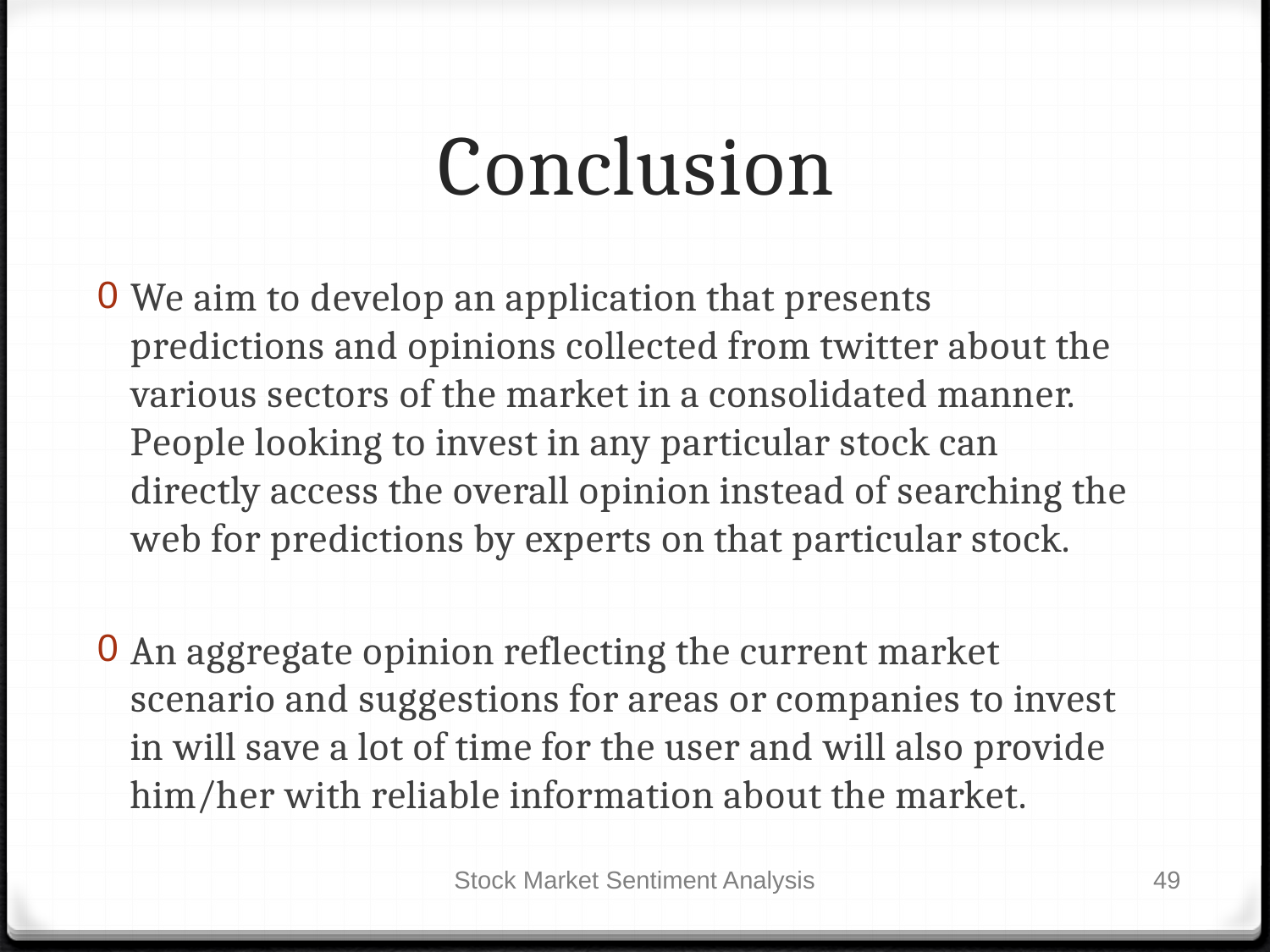

# Conclusion
We aim to develop an application that presents predictions and opinions collected from twitter about the various sectors of the market in a consolidated manner. People looking to invest in any particular stock can directly access the overall opinion instead of searching the web for predictions by experts on that particular stock.

	An aggregate opinion reflecting the current market scenario and suggestions for areas or companies to invest in will save a lot of time for the user and will also provide him/her with reliable information about the market.

Stock Market Sentiment Analysis
49